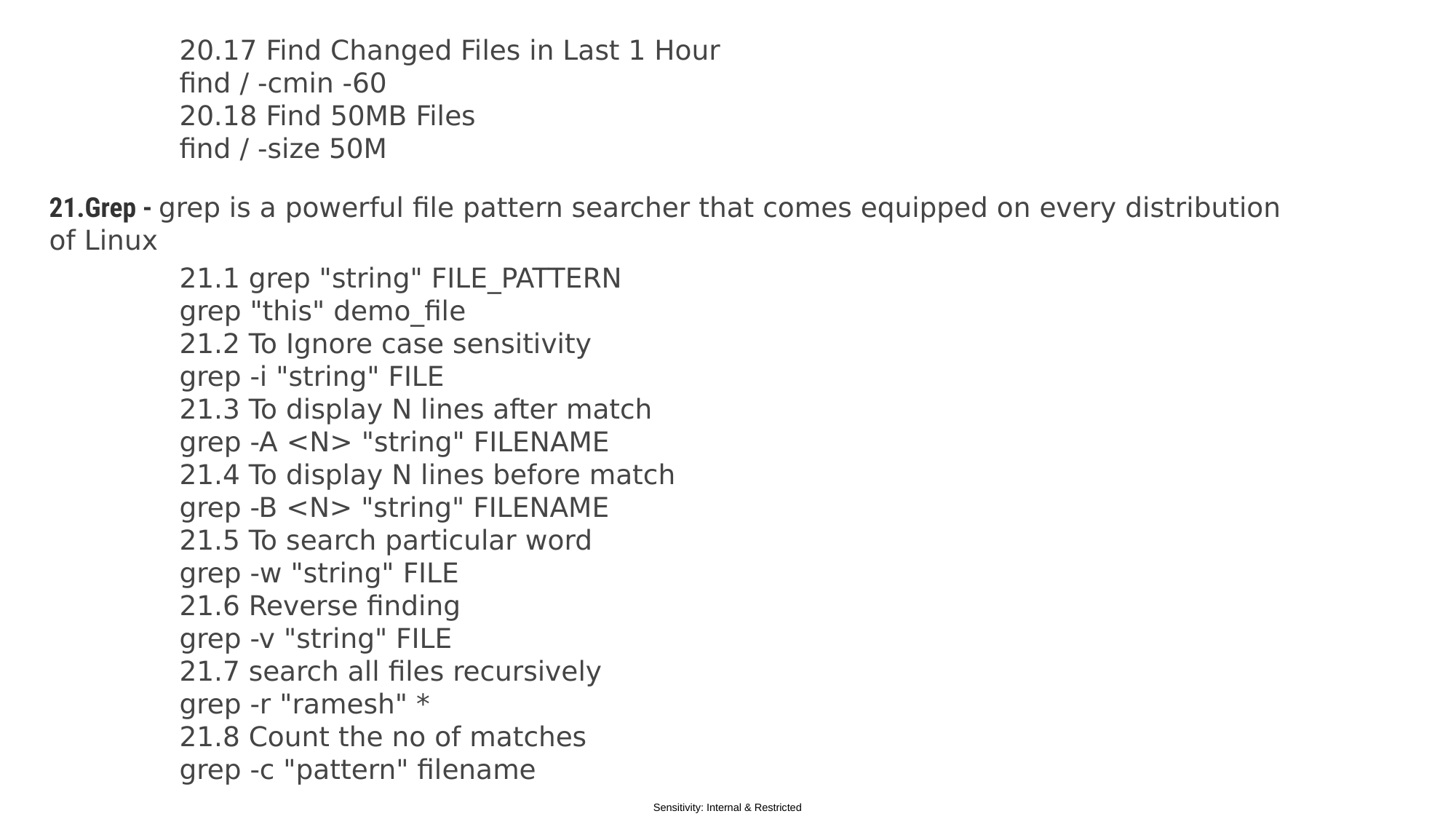

20.17 Find Changed Files in Last 1 Hour
find / -cmin -60
20.18 Find 50MB Files
find / -size 50M
21.Grep - grep is a powerful file pattern searcher that comes equipped on every distribution of Linux
21.1 grep "string" FILE_PATTERN
grep "this" demo_file
21.2 To Ignore case sensitivity
grep -i "string" FILE
21.3 To display N lines after match
grep -A <N> "string" FILENAME
21.4 To display N lines before match
grep -B <N> "string" FILENAME
21.5 To search particular word
grep -w "string" FILE
21.6 Reverse finding
grep -v "string" FILE
21.7 search all files recursively
grep -r "ramesh" *
21.8 Count the no of matches
grep -c "pattern" filename